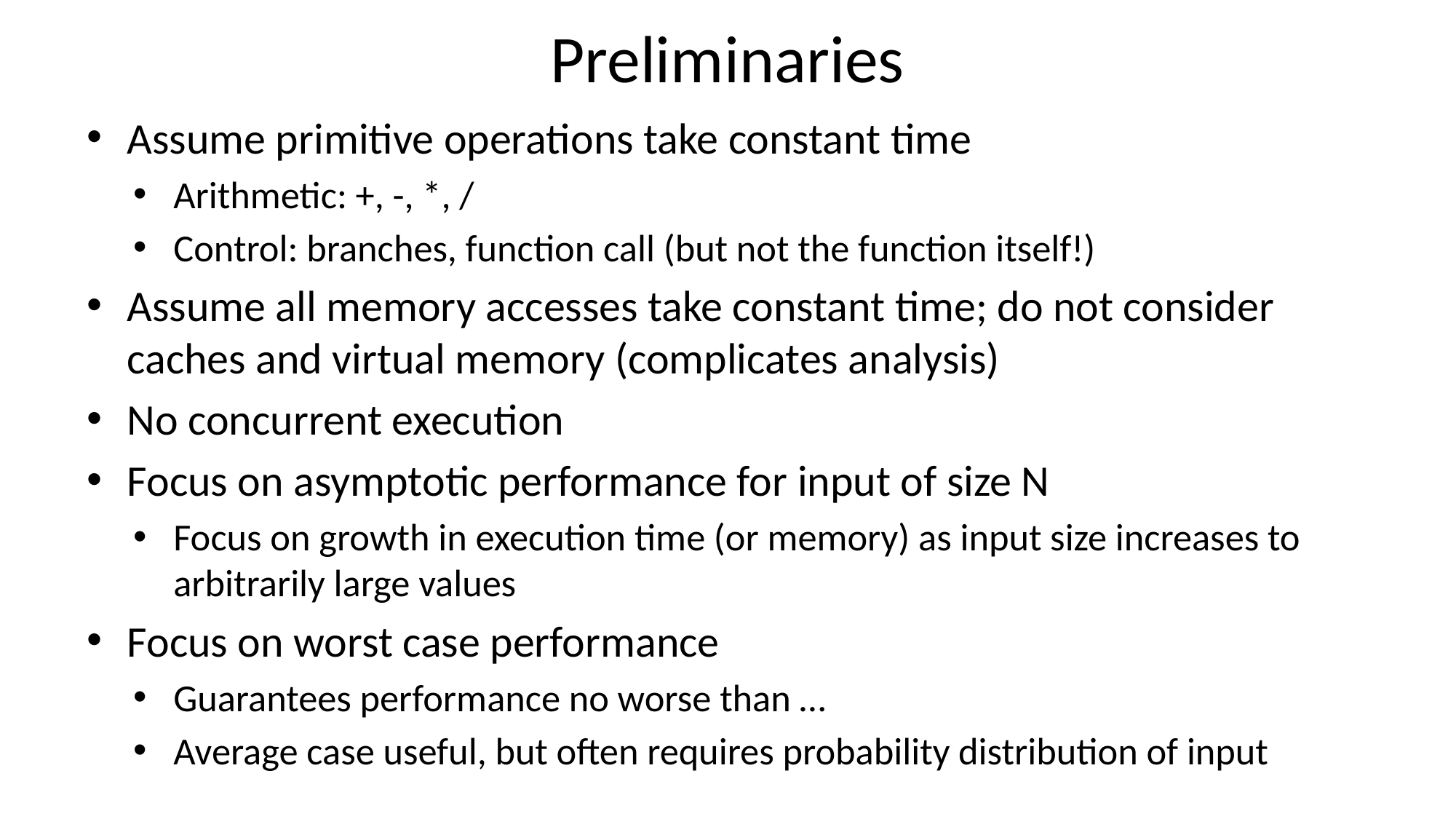

# Preliminaries
Assume primitive operations take constant time
Arithmetic: +, -, *, /
Control: branches, function call (but not the function itself!)
Assume all memory accesses take constant time; do not consider caches and virtual memory (complicates analysis)
No concurrent execution
Focus on asymptotic performance for input of size N
Focus on growth in execution time (or memory) as input size increases to arbitrarily large values
Focus on worst case performance
Guarantees performance no worse than …
Average case useful, but often requires probability distribution of input